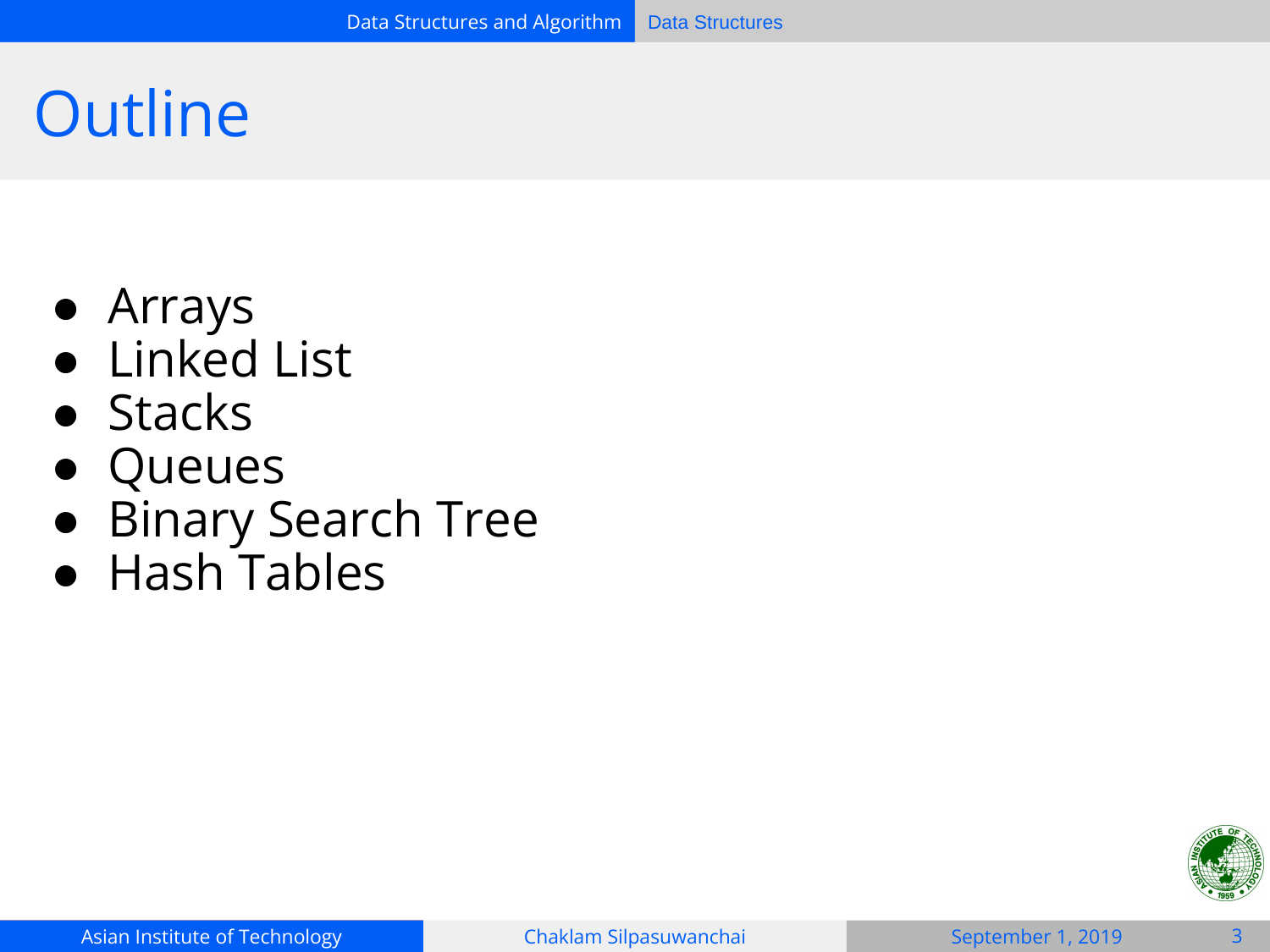

# Outline
Arrays
Linked List
Stacks
Queues
Binary Search Tree
Hash Tables
3